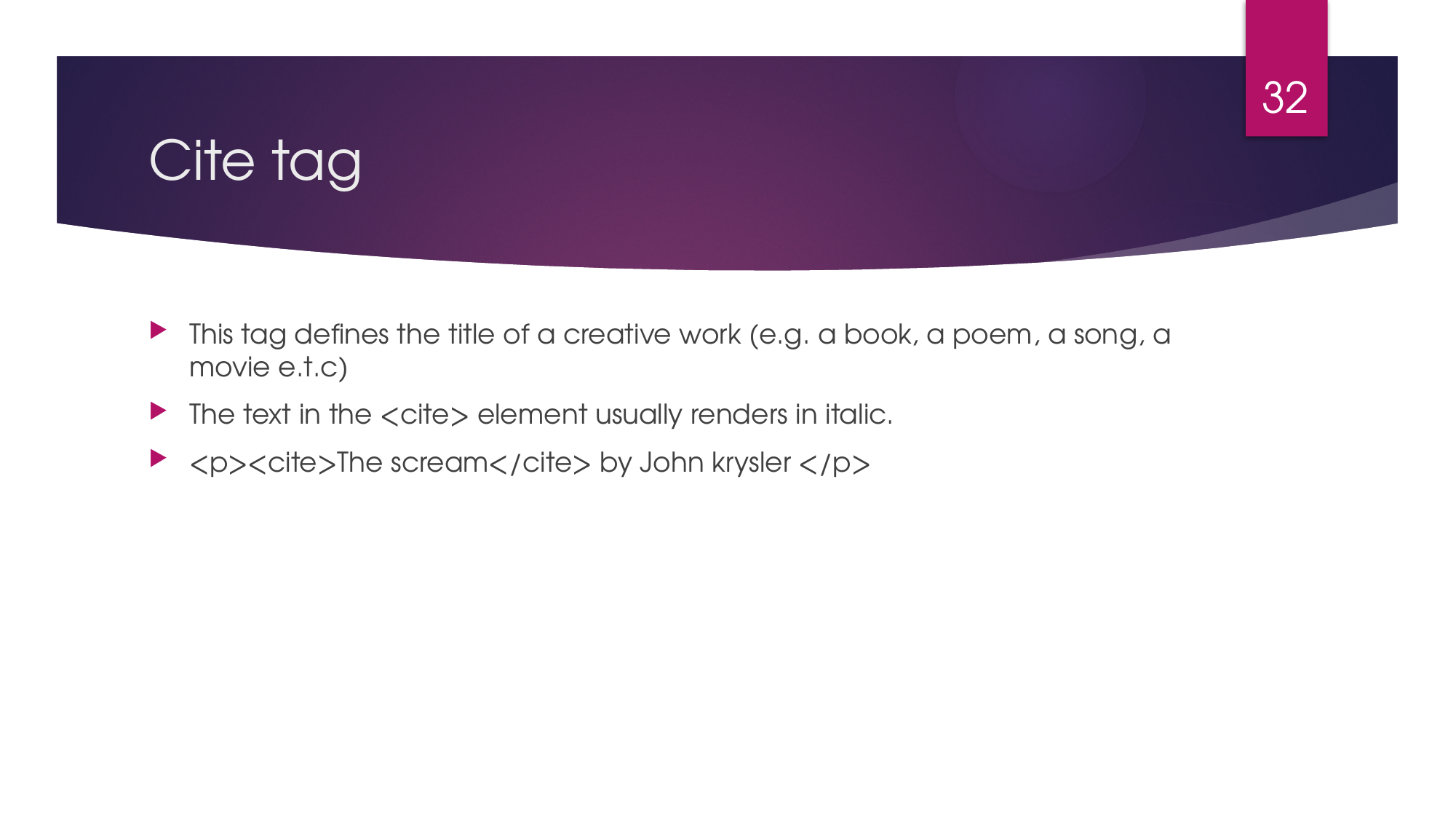

32
# Cite tag
This tag defines the title of a creative work (e.g. a book, a poem, a song, a movie e.t.c)
The text in the <cite> element usually renders in italic.
<p><cite>The scream</cite> by John krysler </p>